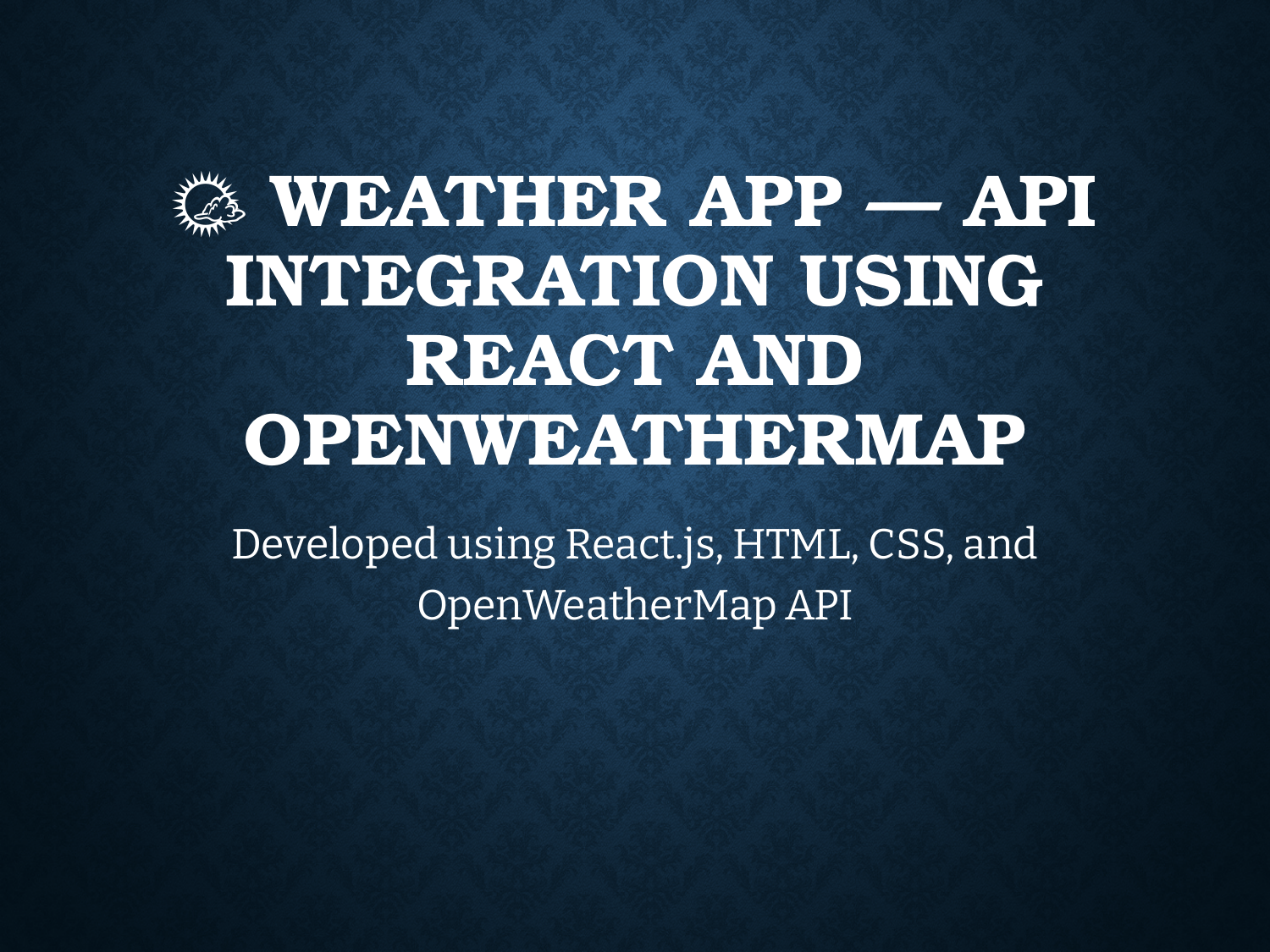

# 🌤 Weather App — API Integration using React and OpenWeatherMap
Developed using React.js, HTML, CSS, and OpenWeatherMap API